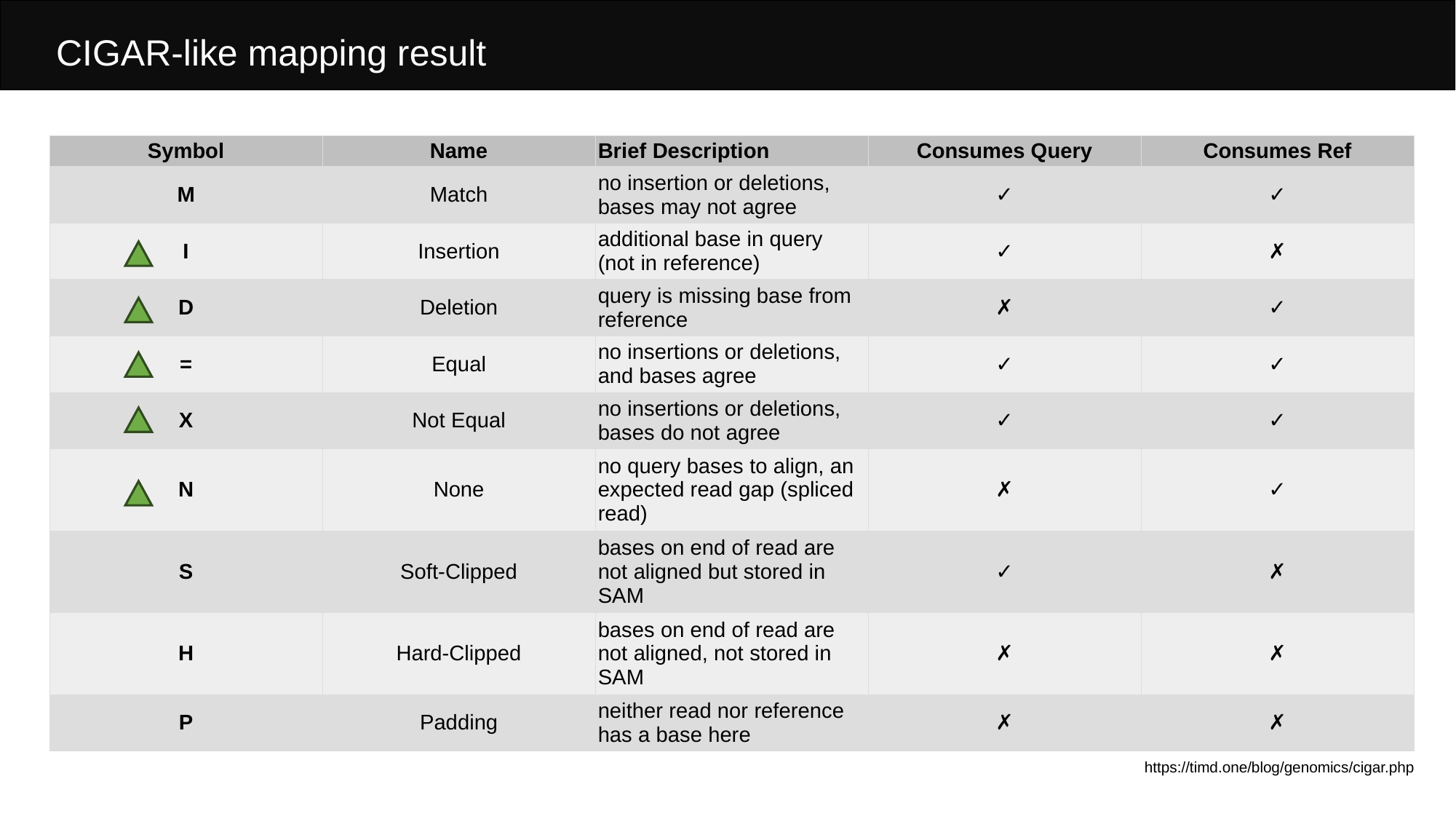

CIGAR-like mapping result
| Symbol | Name | Brief Description | Consumes Query | Consumes Ref |
| --- | --- | --- | --- | --- |
| M | Match | no insertion or deletions, bases may not agree | ✓ | ✓ |
| I | Insertion | additional base in query (not in reference) | ✓ | ✗ |
| D | Deletion | query is missing base from reference | ✗ | ✓ |
| = | Equal | no insertions or deletions, and bases agree | ✓ | ✓ |
| X | Not Equal | no insertions or deletions, bases do not agree | ✓ | ✓ |
| N | None | no query bases to align, an expected read gap (spliced read) | ✗ | ✓ |
| S | Soft-Clipped | bases on end of read are not aligned but stored in SAM | ✓ | ✗ |
| H | Hard-Clipped | bases on end of read are not aligned, not stored in SAM | ✗ | ✗ |
| P | Padding | neither read nor reference has a base here | ✗ | ✗ |

https://timd.one/blog/genomics/cigar.php